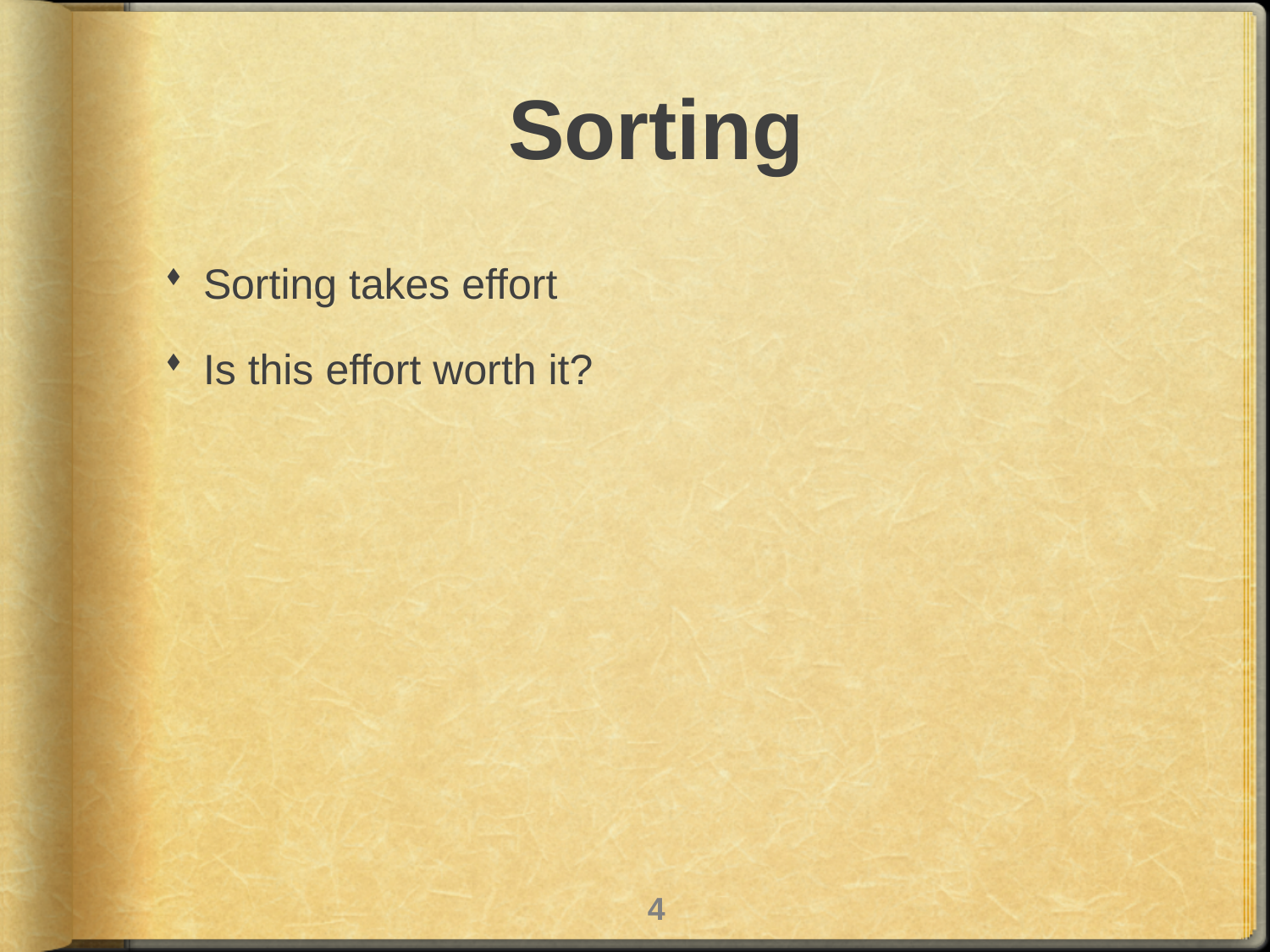

# Sorting
Sorting takes effort
Is this effort worth it?
4